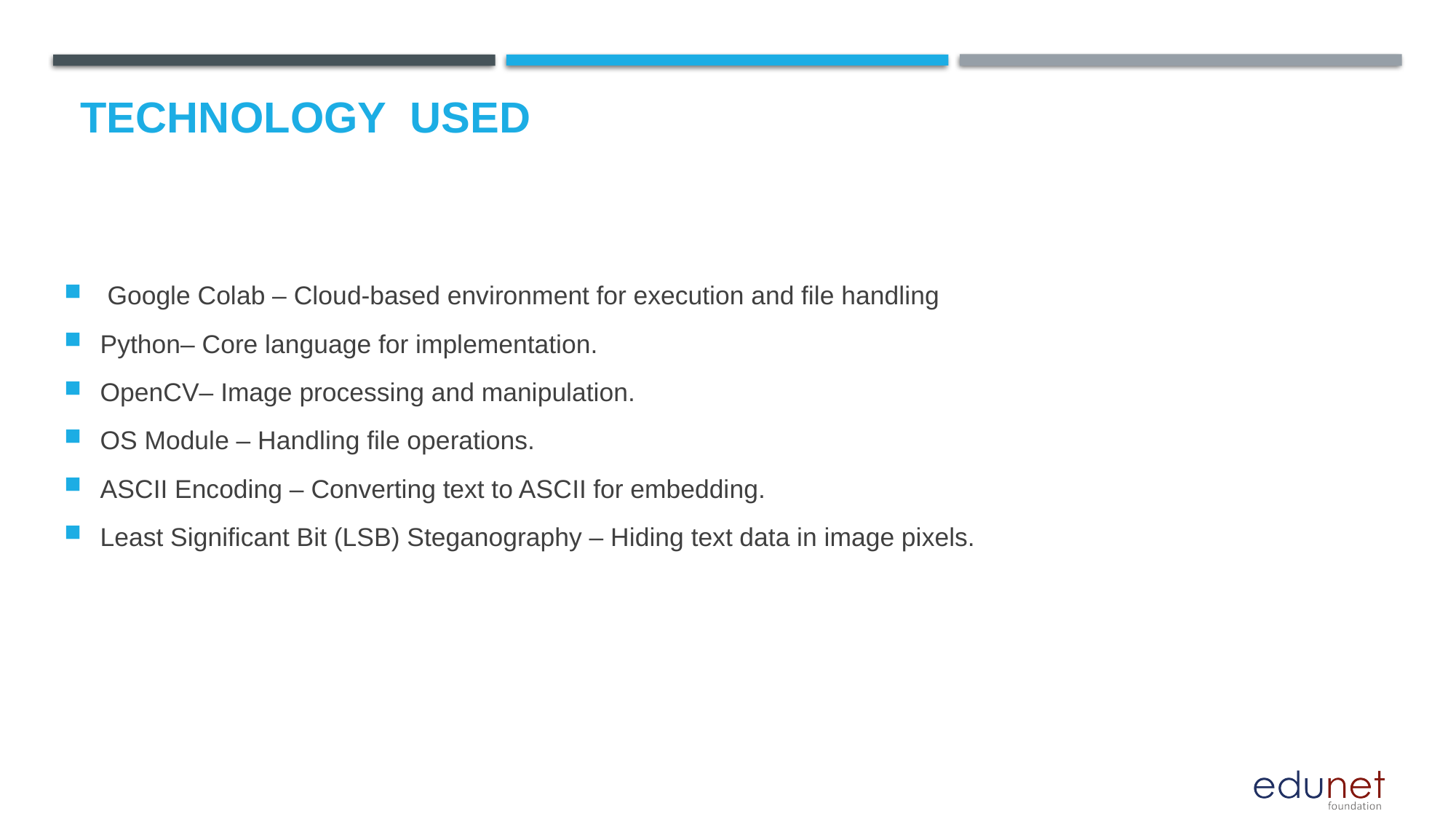

# Technology  used
 Google Colab – Cloud-based environment for execution and file handling
Python– Core language for implementation.
OpenCV– Image processing and manipulation.
OS Module – Handling file operations.
ASCII Encoding – Converting text to ASCII for embedding.
Least Significant Bit (LSB) Steganography – Hiding text data in image pixels.